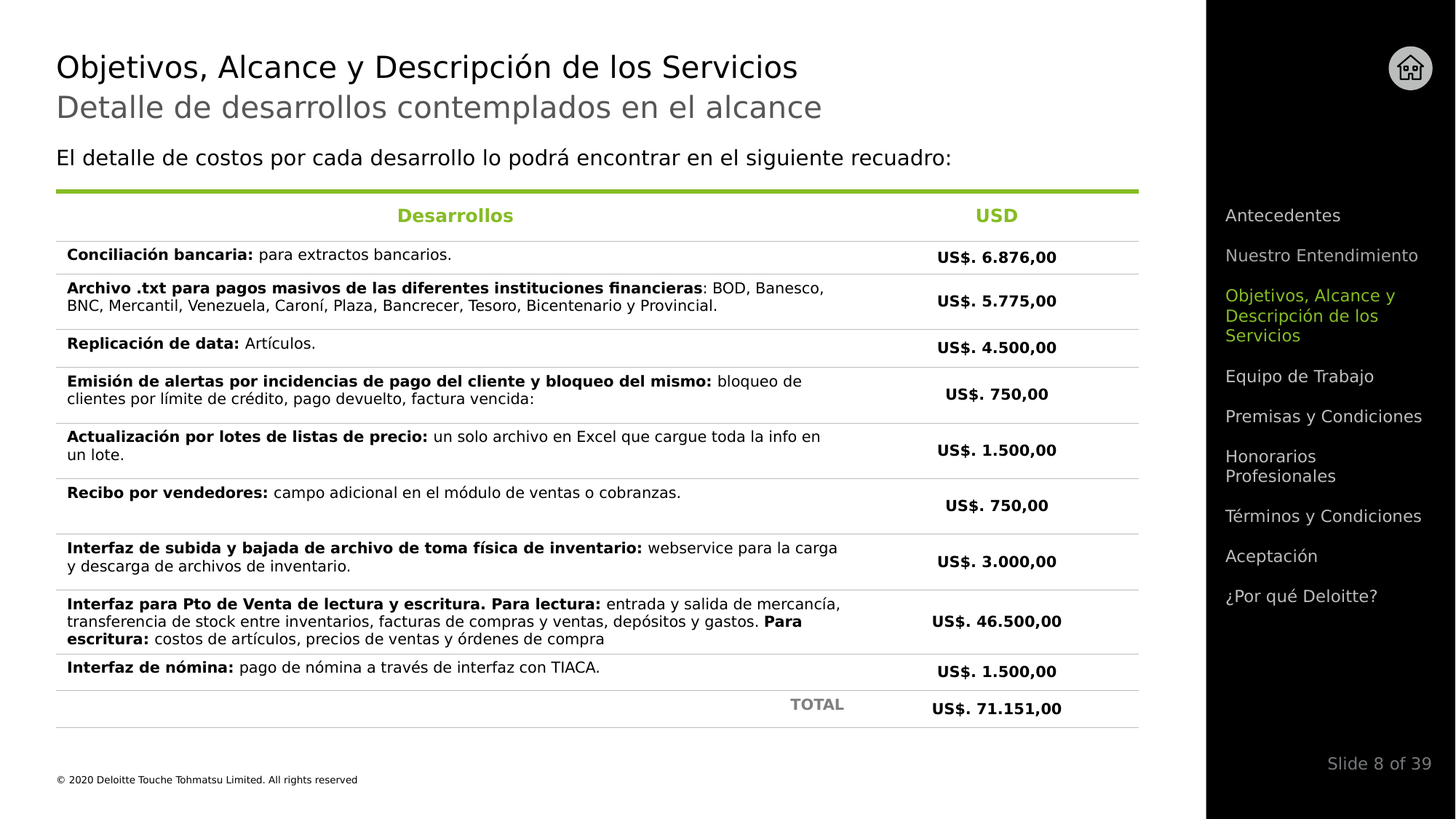

# Objetivos, Alcance y Descripción de los Servicios
Detalle de desarrollos contemplados en el alcance
El detalle de costos por cada desarrollo lo podrá encontrar en el siguiente recuadro:

| Desarrollos | USD |
| --- | --- |
| Conciliación bancaria: para extractos bancarios. | US$. 6.876,00 |
| Archivo .txt para pagos masivos de las diferentes instituciones financieras: BOD, Banesco, BNC, Mercantil, Venezuela, Caroní, Plaza, Bancrecer, Tesoro, Bicentenario y Provincial. | US$. 5.775,00 |
| Replicación de data: Artículos. | US$. 4.500,00 |
| Emisión de alertas por incidencias de pago del cliente y bloqueo del mismo: bloqueo de clientes por límite de crédito, pago devuelto, factura vencida: | US$. 750,00 |
| Actualización por lotes de listas de precio: un solo archivo en Excel que cargue toda la info en un lote. | US$. 1.500,00 |
| Recibo por vendedores: campo adicional en el módulo de ventas o cobranzas. | US$. 750,00 |
| Interfaz de subida y bajada de archivo de toma física de inventario: webservice para la carga y descarga de archivos de inventario. | US$. 3.000,00 |
| Interfaz para Pto de Venta de lectura y escritura. Para lectura: entrada y salida de mercancía, transferencia de stock entre inventarios, facturas de compras y ventas, depósitos y gastos. Para escritura: costos de artículos, precios de ventas y órdenes de compra | US$. 46.500,00 |
| Interfaz de nómina: pago de nómina a través de interfaz con TIACA. | US$. 1.500,00 |
| TOTAL | US$. 71.151,00 |
Antecedentes
Nuestro Entendimiento
Objetivos, Alcance y Descripción de los Servicios
Equipo de Trabajo
Premisas y Condiciones
Honorarios Profesionales
Términos y Condiciones
Aceptación
¿Por qué Deloitte?